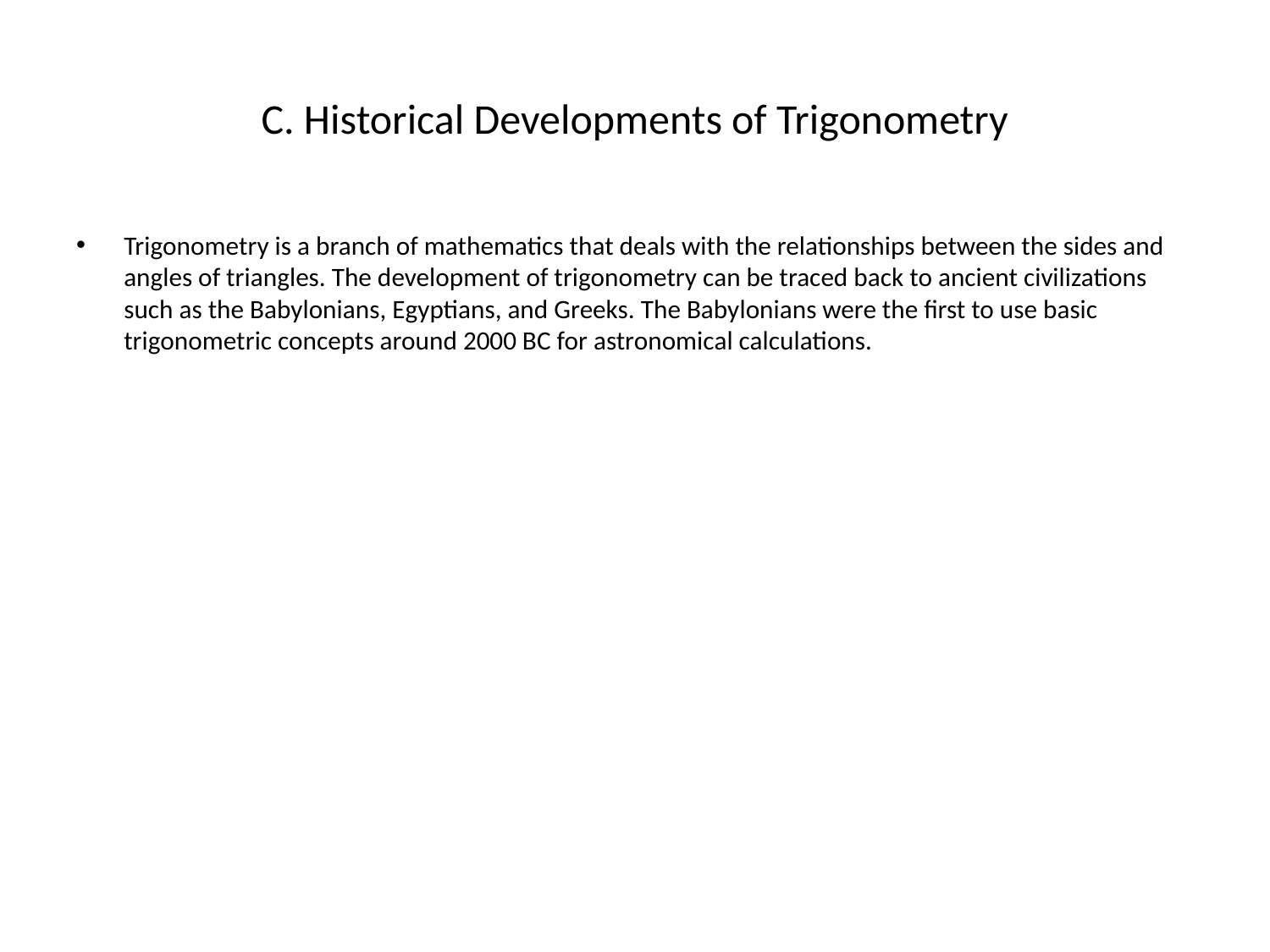

# C. Historical Developments of Trigonometry
Trigonometry is a branch of mathematics that deals with the relationships between the sides and angles of triangles. The development of trigonometry can be traced back to ancient civilizations such as the Babylonians, Egyptians, and Greeks. The Babylonians were the first to use basic trigonometric concepts around 2000 BC for astronomical calculations.